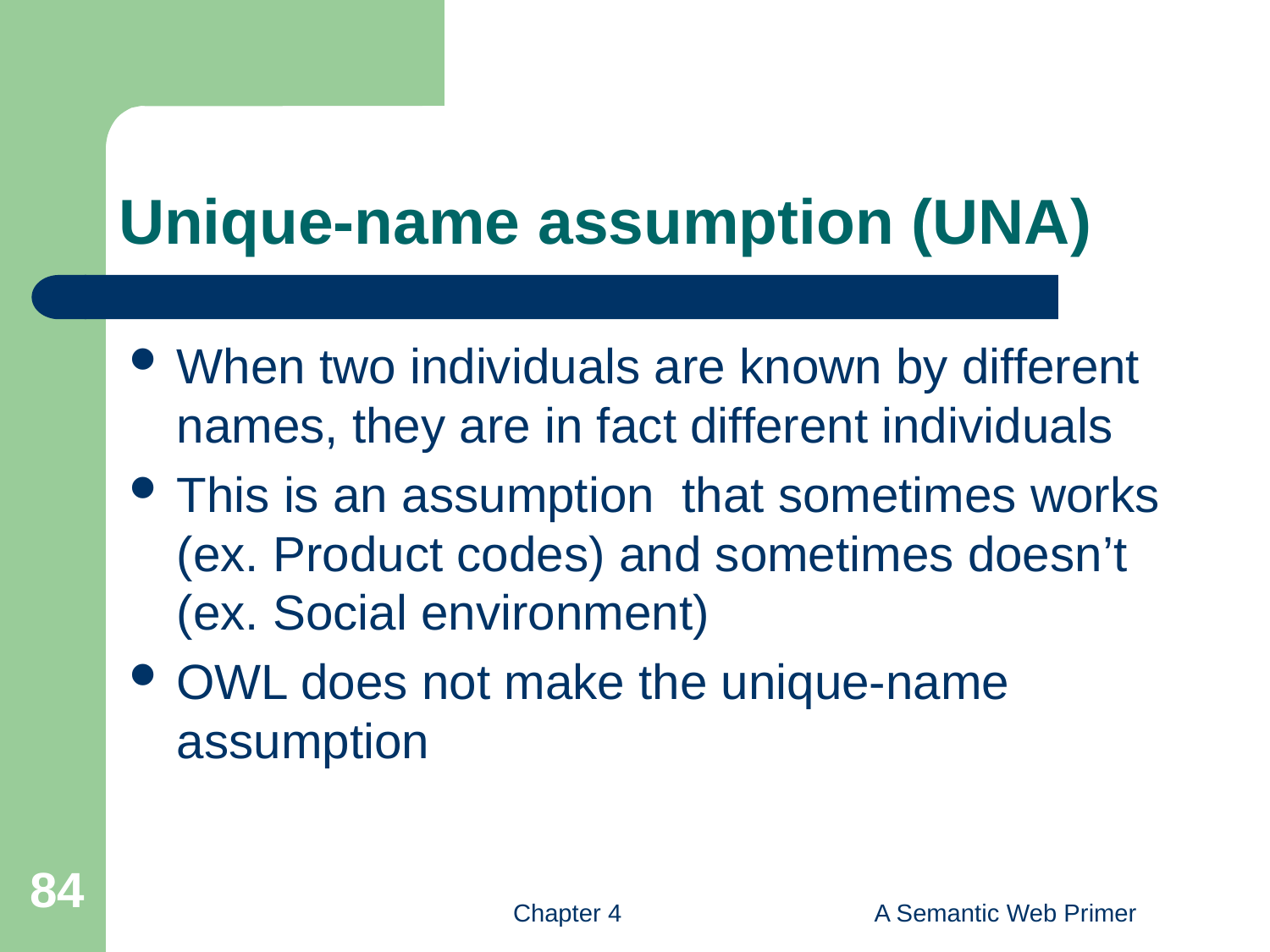

# Unique-name assumption (UNA)
When two individuals are known by different names, they are in fact different individuals
This is an assumption  that sometimes works (ex. Product codes) and sometimes doesn’t (ex. Social environment)
OWL does not make the unique-name assumption
84
Chapter 4
A Semantic Web Primer